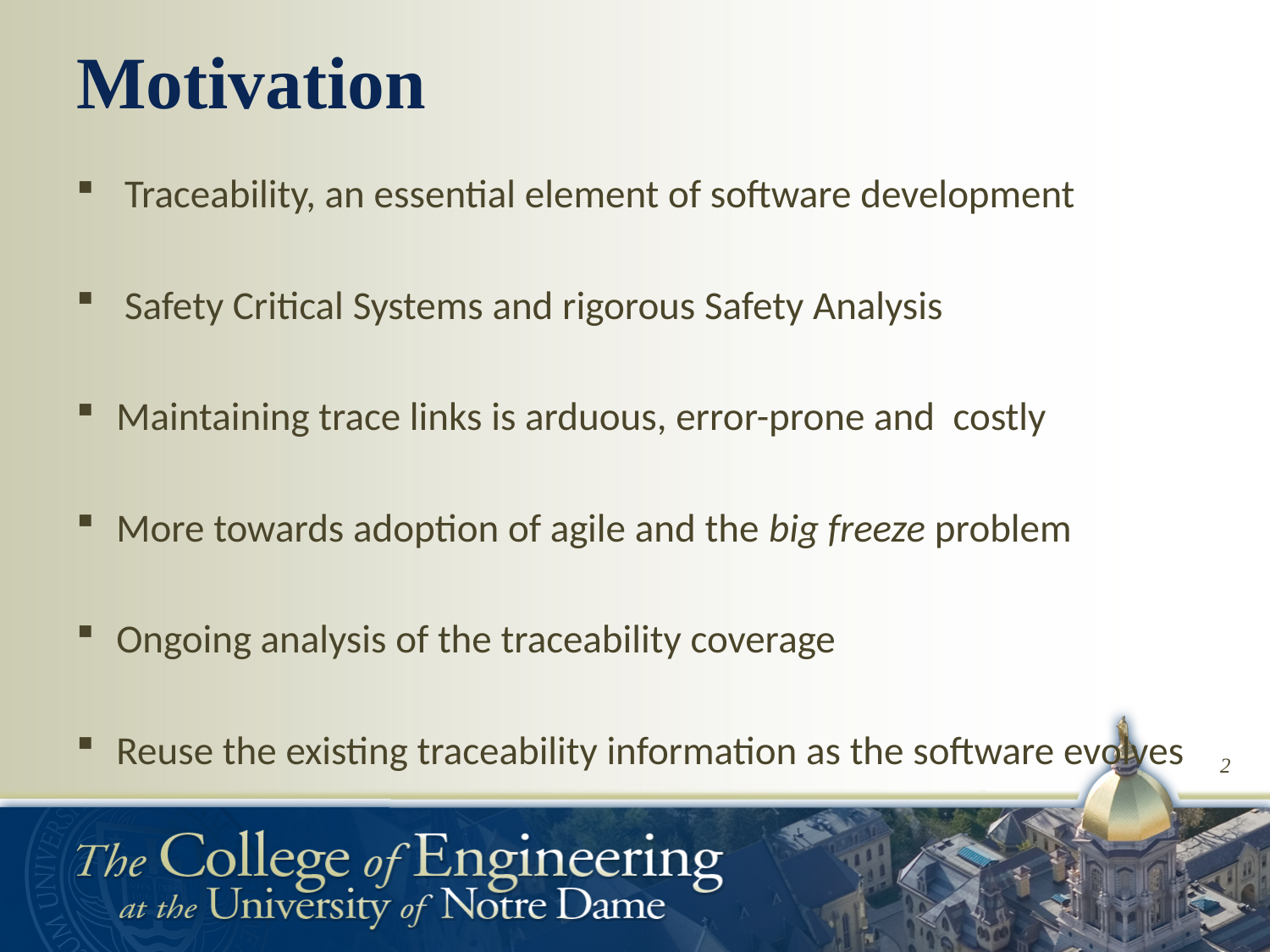

# Motivation
Traceability, an essential element of software development

Safety Critical Systems and rigorous Safety Analysis

Maintaining trace links is arduous, error-prone and  costly

More towards adoption of agile and the big freeze problem

Ongoing analysis of the traceability coverage

Reuse the existing traceability information as the software evolves

2